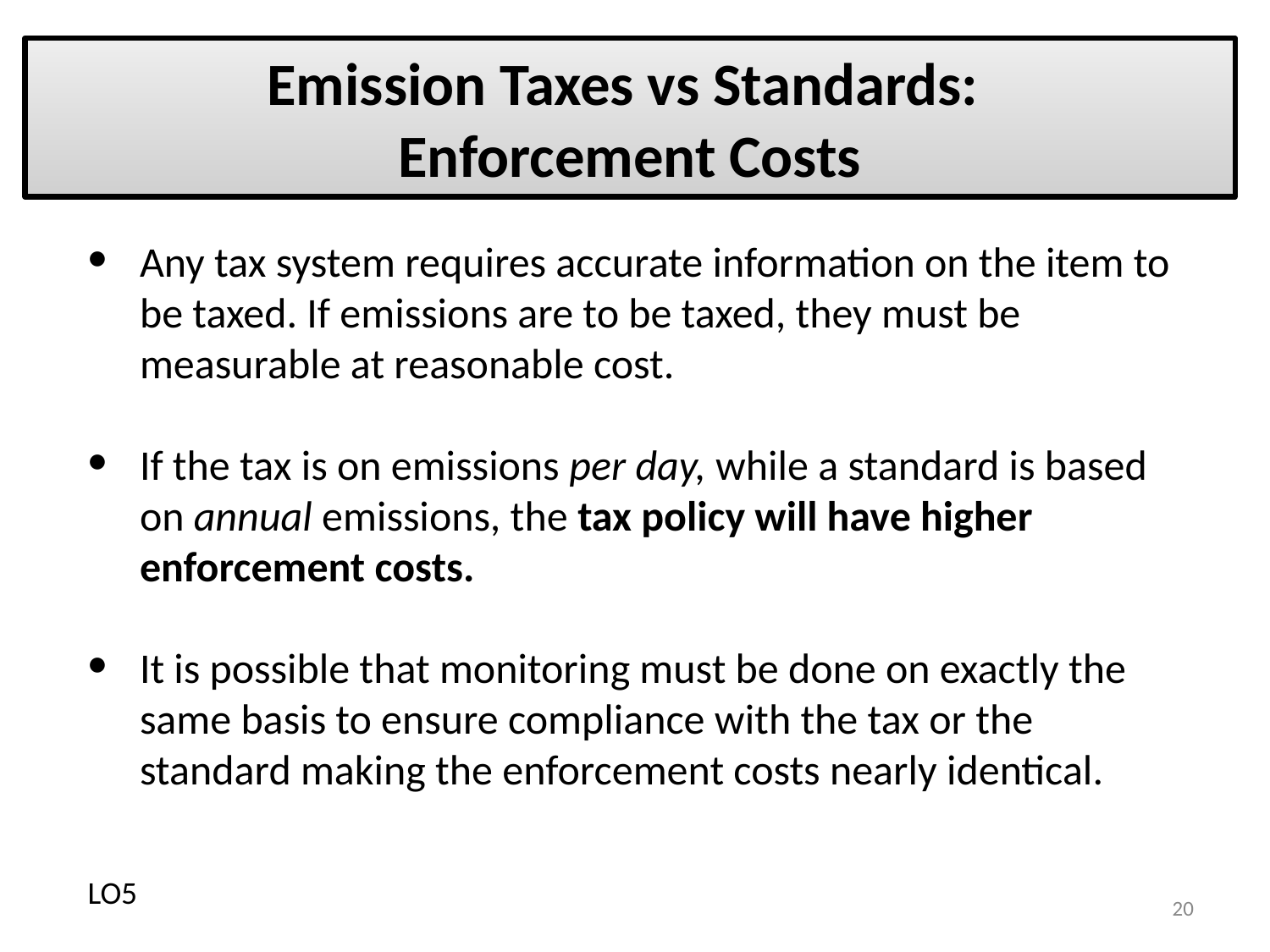

# Emission Taxes vs Standards: Enforcement Costs
Any tax system requires accurate information on the item to be taxed. If emissions are to be taxed, they must be measurable at reasonable cost.

If the tax is on emissions per day, while a standard is based on annual emissions, the tax policy will have higher enforcement costs.

It is possible that monitoring must be done on exactly the same basis to ensure compliance with the tax or the standard making the enforcement costs nearly identical.

LO5
20